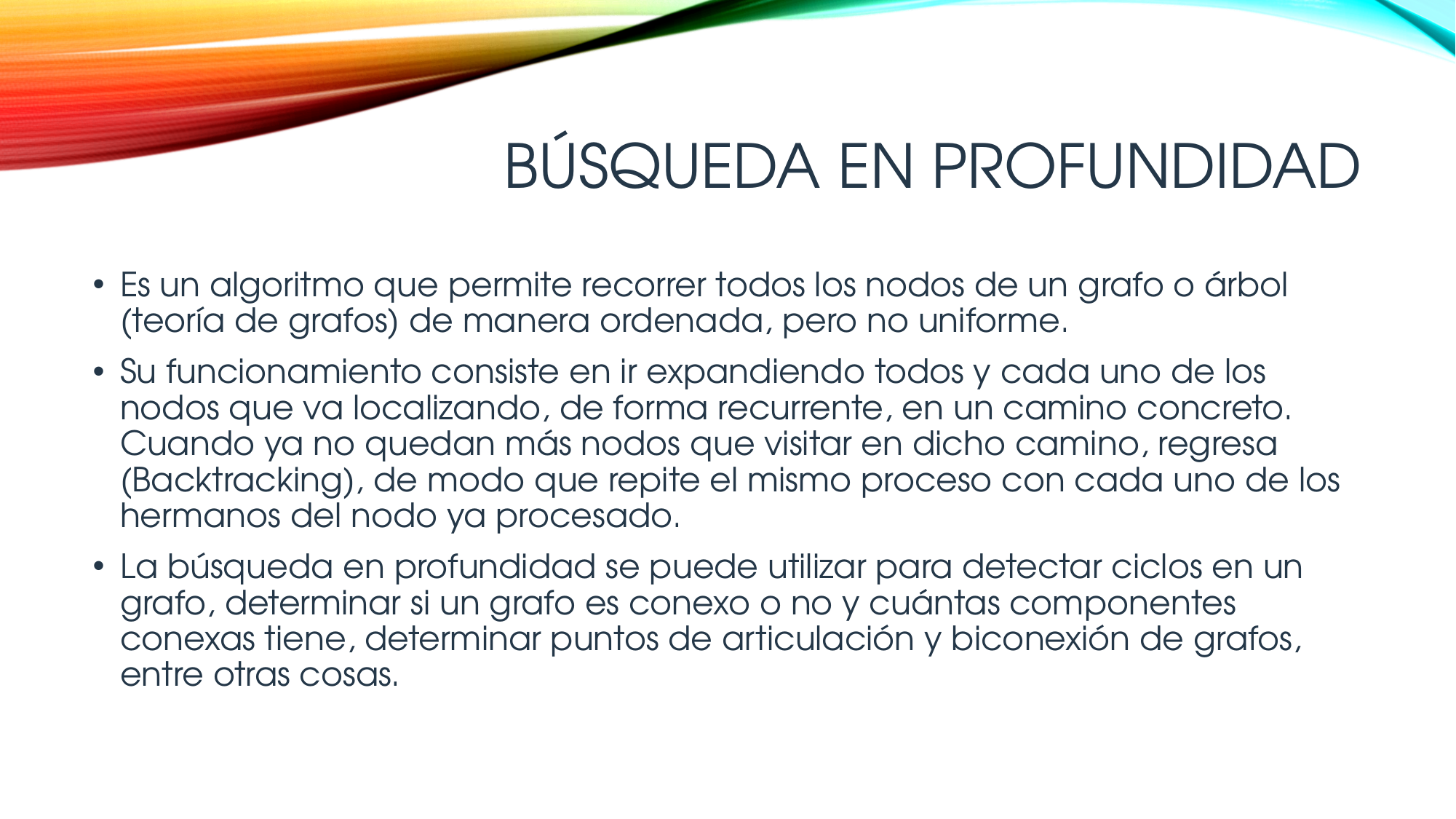

# Búsqueda en profundidad
Es un algoritmo que permite recorrer todos los nodos de un grafo o árbol (teoría de grafos) de manera ordenada, pero no uniforme.
Su funcionamiento consiste en ir expandiendo todos y cada uno de los nodos que va localizando, de forma recurrente, en un camino concreto. Cuando ya no quedan más nodos que visitar en dicho camino, regresa (Backtracking), de modo que repite el mismo proceso con cada uno de los hermanos del nodo ya procesado.
La búsqueda en profundidad se puede utilizar para detectar ciclos en un grafo, determinar si un grafo es conexo o no y cuántas componentes conexas tiene, determinar puntos de articulación y biconexión de grafos, entre otras cosas.